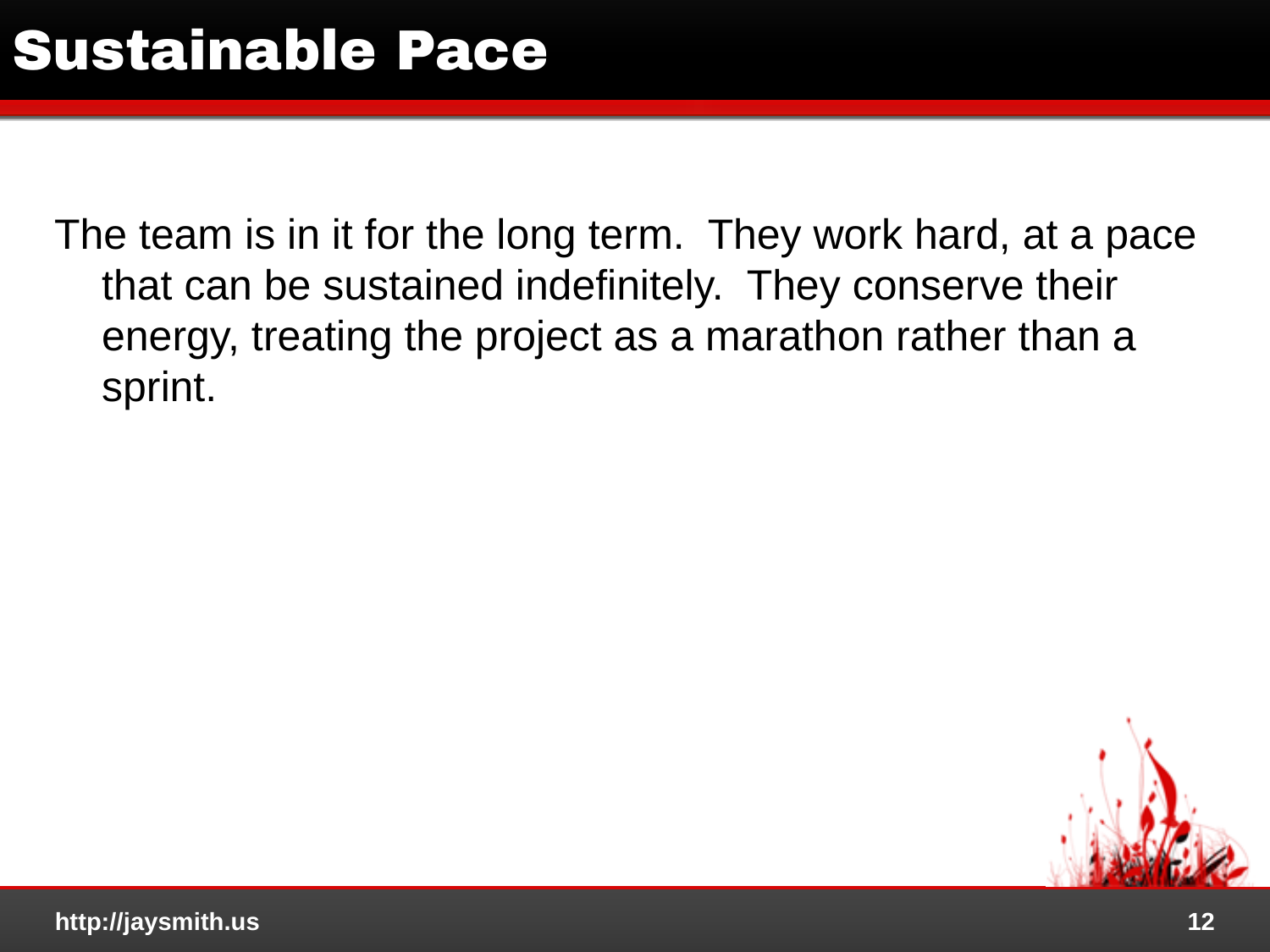

# Sustainable Pace
The team is in it for the long term.  They work hard, at a pace that can be sustained indefinitely.  They conserve their energy, treating the project as a marathon rather than a sprint.
http://jaysmith.us
12